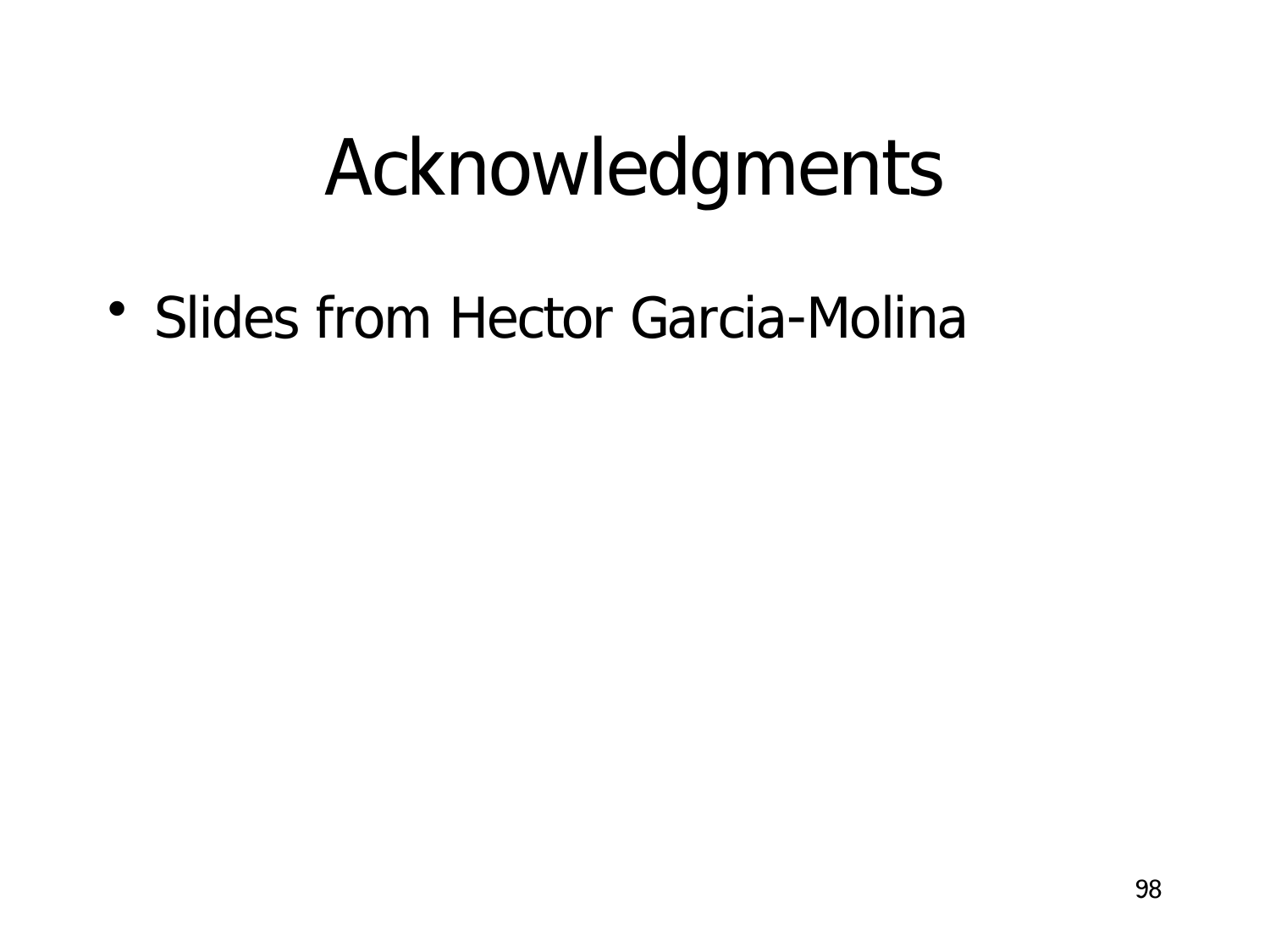

# Acknowledgments
Slides from Hector Garcia-Molina
98